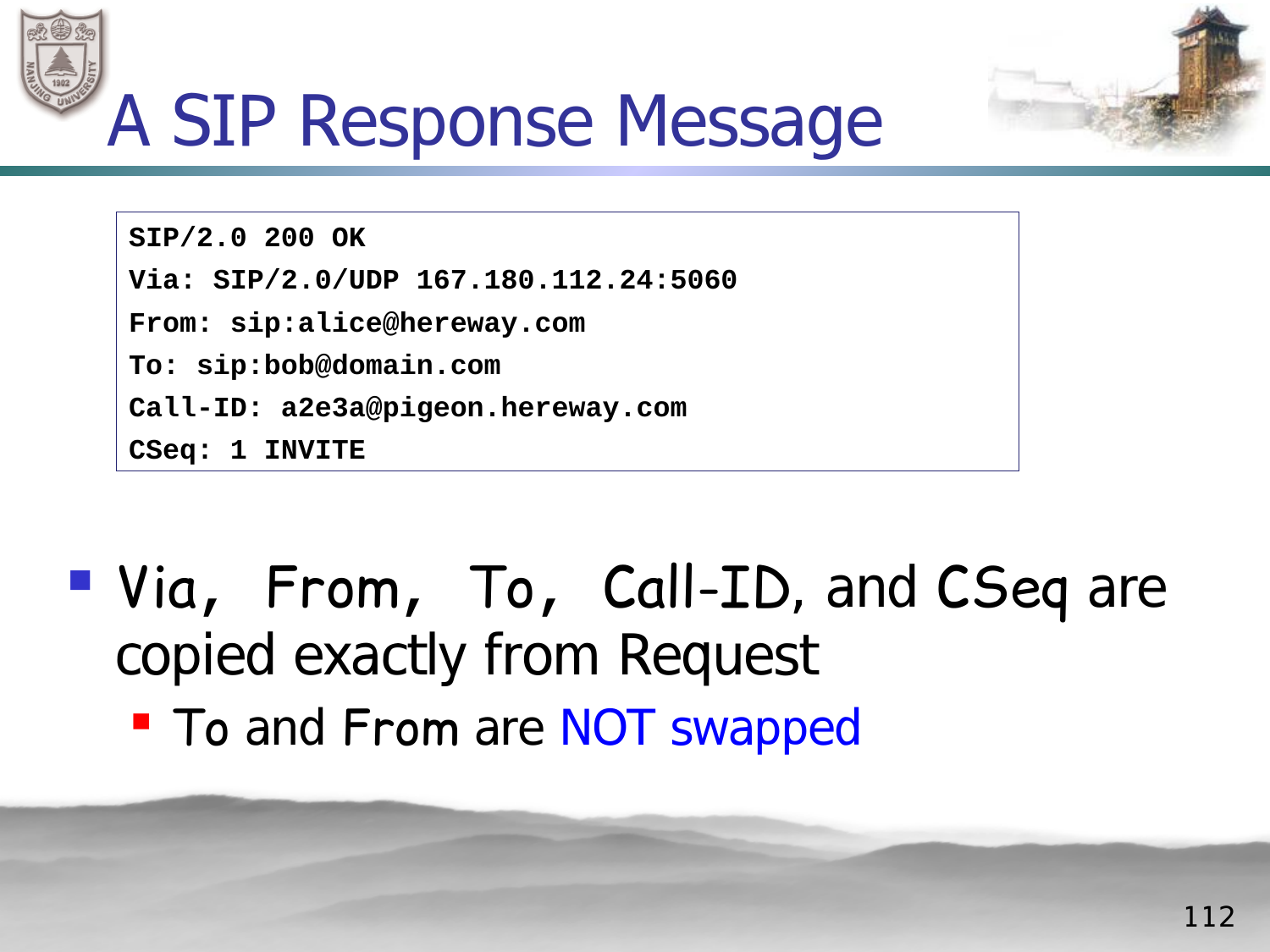

# A SIP Response Message
SIP/2.0 200 OK
Via: SIP/2.0/UDP 167.180.112.24:5060
From: sip:alice@hereway.com
To: sip:bob@domain.com
Call-ID: a2e3a@pigeon.hereway.com
CSeq: 1 INVITE
Via, From, To, Call-ID, and CSeq are copied exactly from Request
To and From are NOT swapped
112